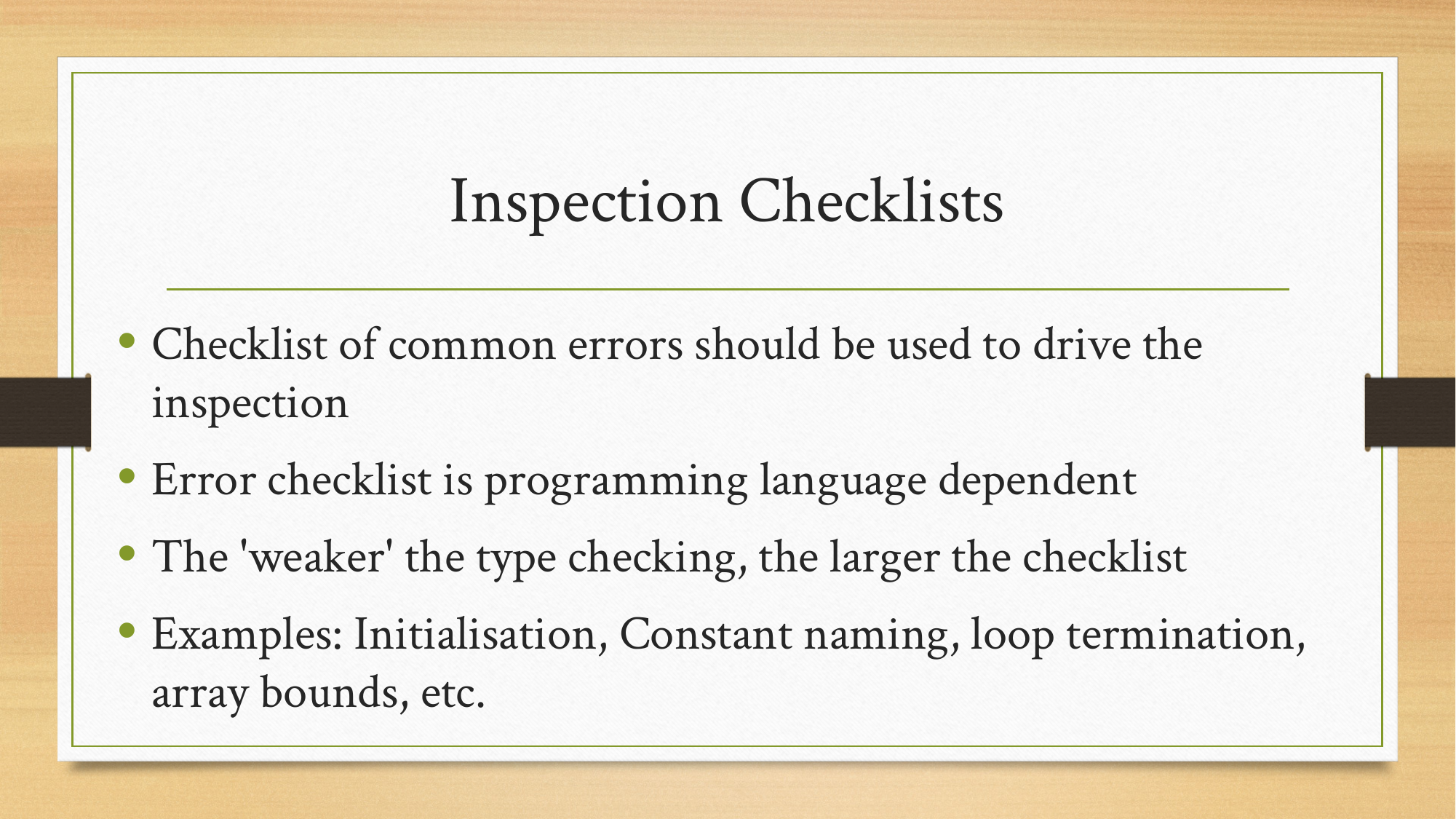

# Inspection Checklists
Checklist of common errors should be used to drive the inspection
Error checklist is programming language dependent
The 'weaker' the type checking, the larger the checklist
Examples: Initialisation, Constant naming, loop termination, array bounds, etc.